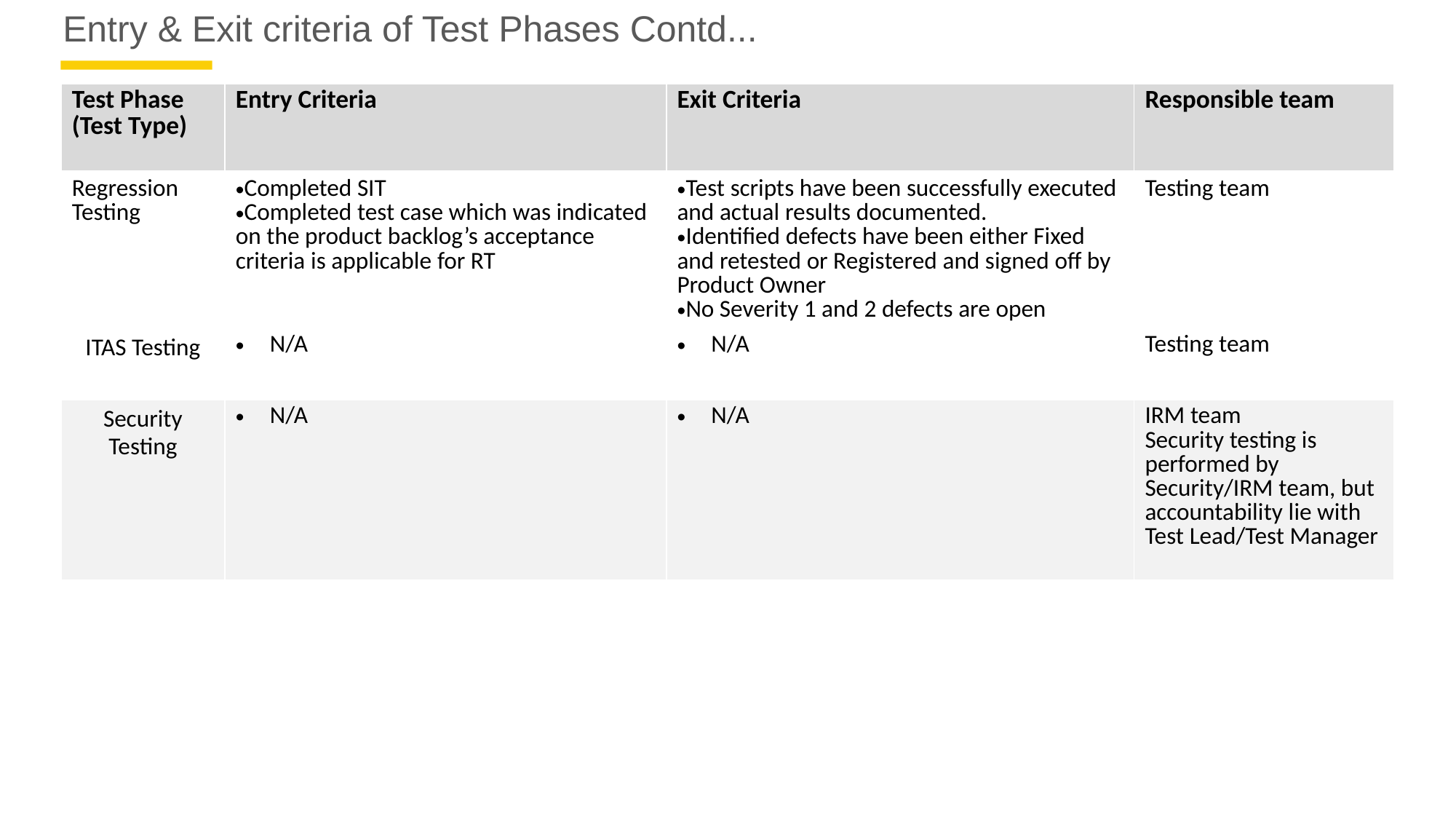

# Entry & Exit criteria of Test Phases Contd...
| Test Phase (Test Type) | Entry Criteria | Exit Criteria | Responsible team |
| --- | --- | --- | --- |
| Regression Testing | Completed SIT Completed test case which was indicated on the product backlog’s acceptance criteria is applicable for RT | Test scripts have been successfully executed and actual results documented. Identified defects have been either Fixed and retested or Registered and signed off by Product Owner No Severity 1 and 2 defects are open | Testing team |
| ITAS Testing | N/A | N/A | Testing team |
| Security Testing | N/A | N/A | IRM team Security testing is performed by Security/IRM team, but accountability lie with Test Lead/Test Manager |